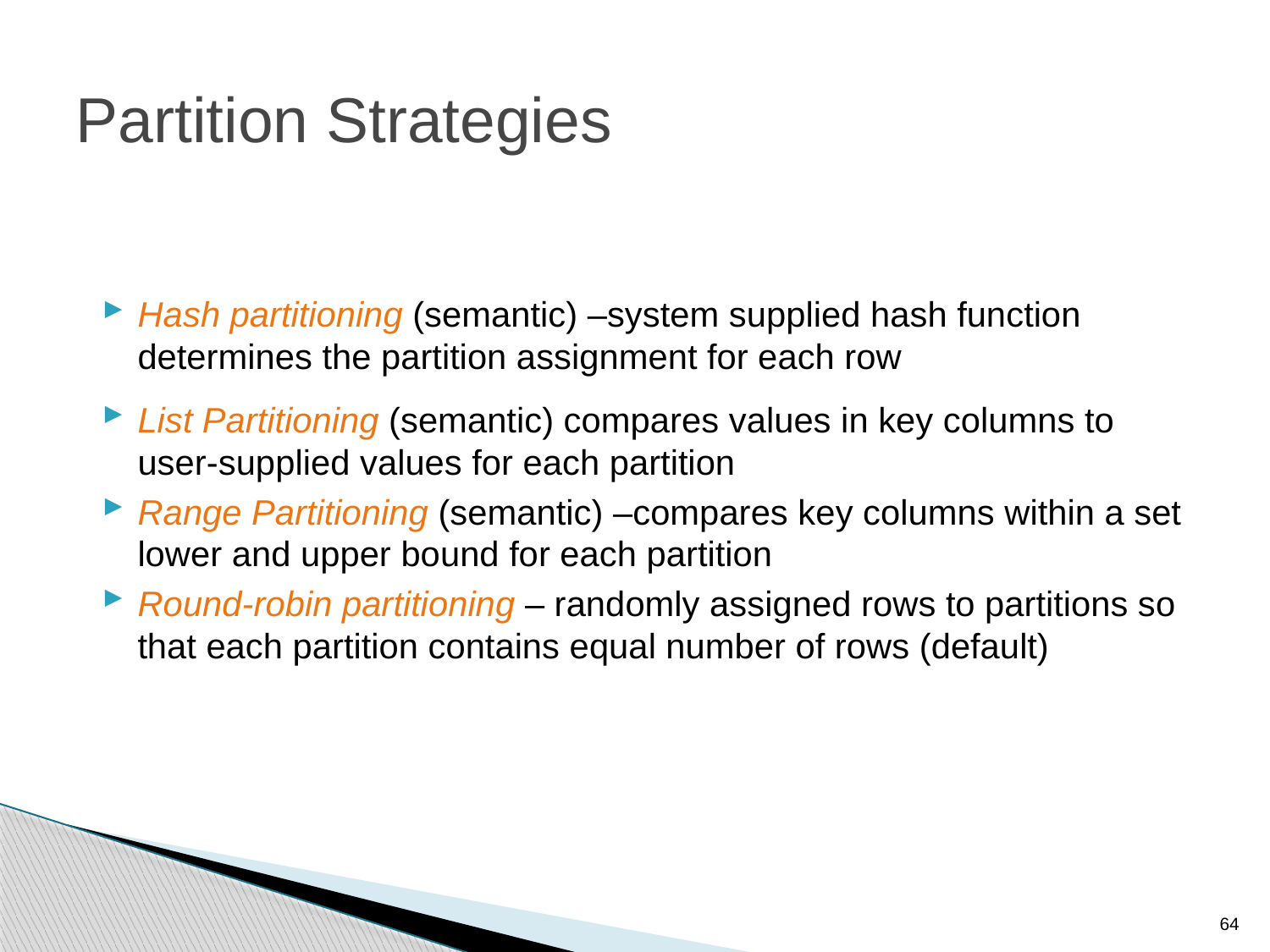

# Partition Strategies
Hash partitioning (semantic) –system supplied hash function determines the partition assignment for each row
List Partitioning (semantic) compares values in key columns to user-supplied values for each partition
Range Partitioning (semantic) –compares key columns within a set lower and upper bound for each partition
Round-robin partitioning – randomly assigned rows to partitions so that each partition contains equal number of rows (default)

64